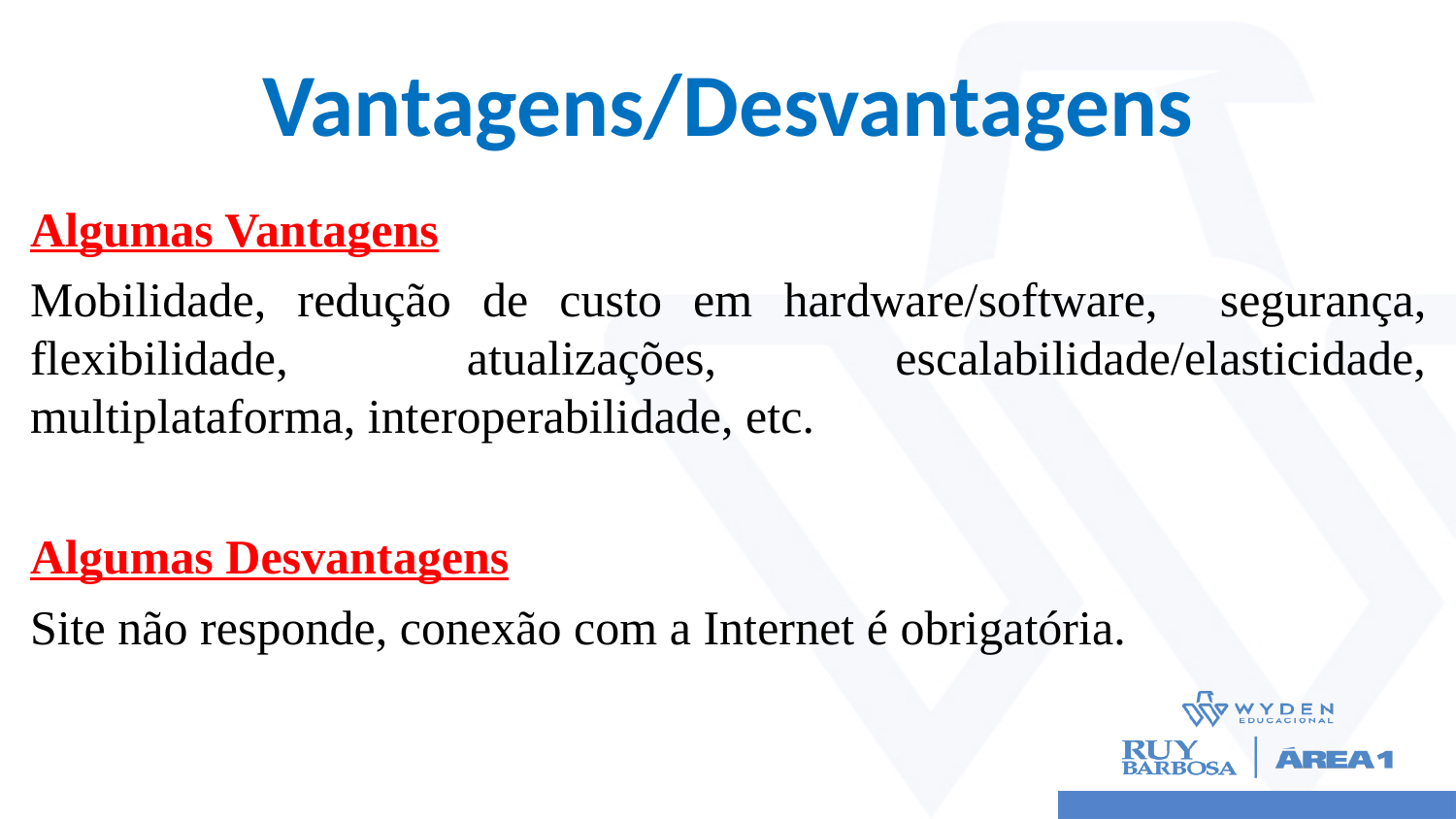

# Vantagens/Desvantagens
Algumas Vantagens
Mobilidade, redução de custo em hardware/software,  segurança, flexibilidade, atualizações, escalabilidade/elasticidade, multiplataforma, interoperabilidade, etc.

Algumas Desvantagens
Site não responde, conexão com a Internet é obrigatória.